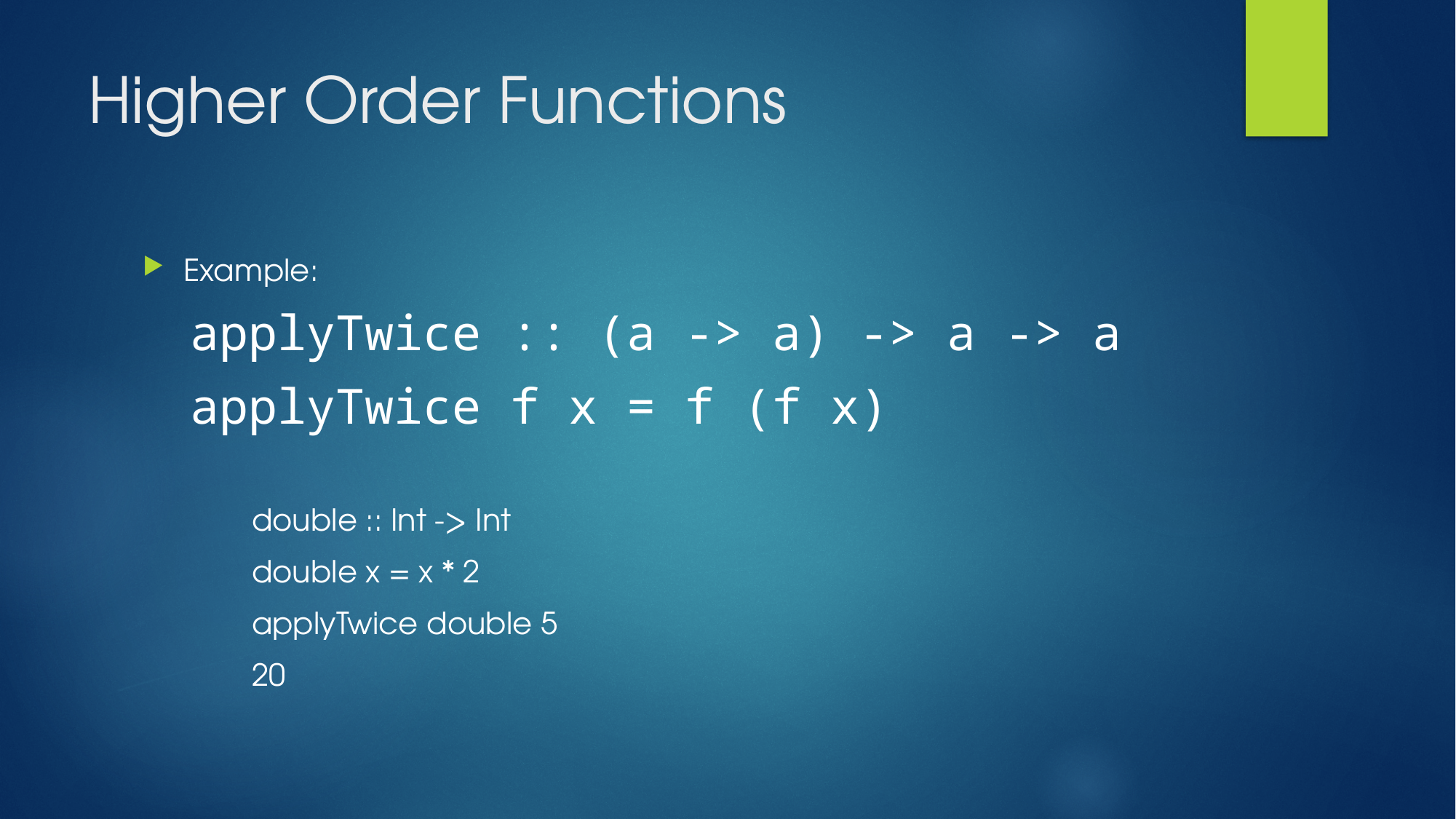

# Higher Order Functions
Example:
applyTwice :: (a -> a) -> a -> a
applyTwice f x = f (f x)

	double :: Int -> Int
	double x = x * 2
	applyTwice double 5
	20